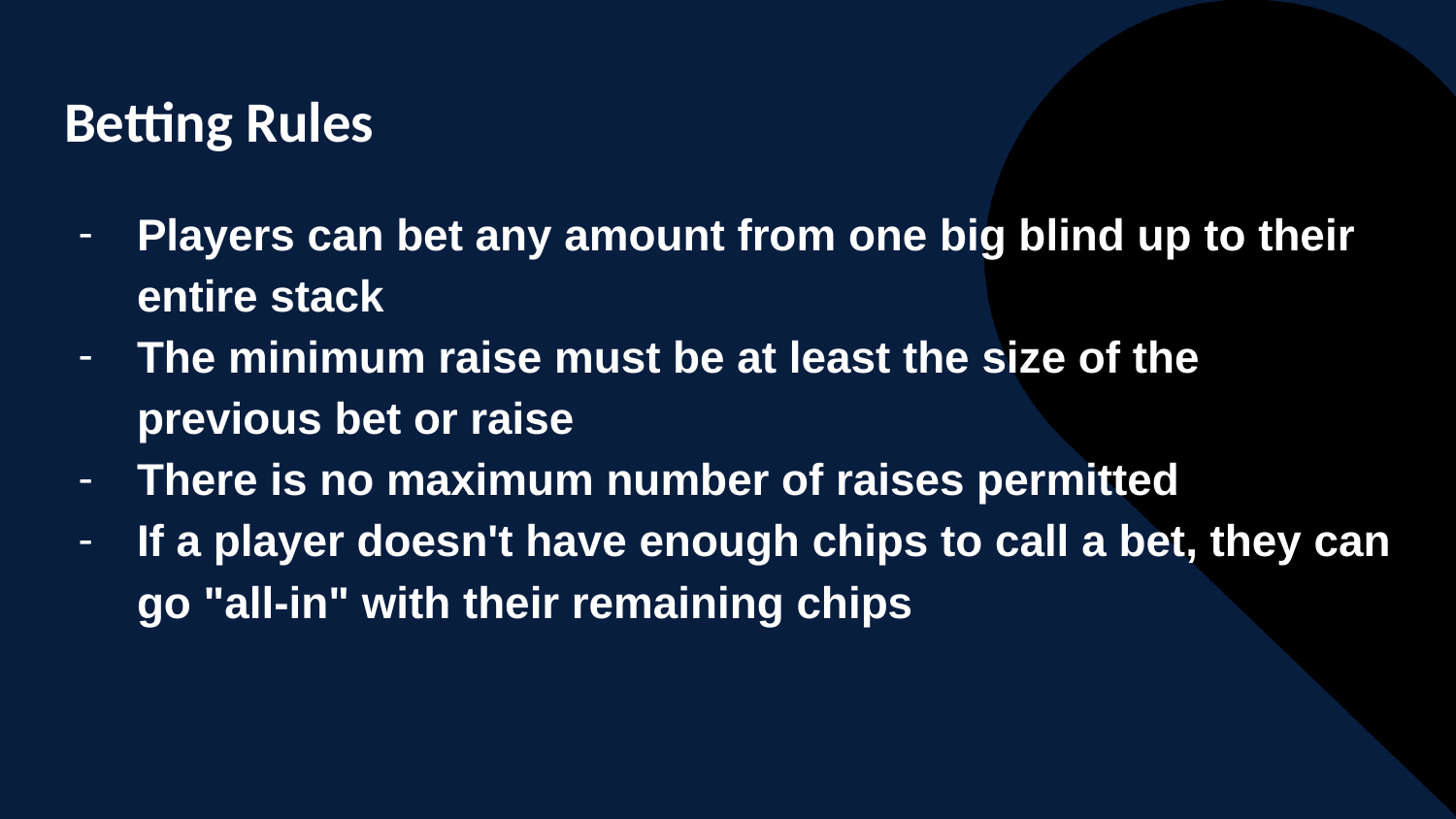

# Betting Rules
Players can bet any amount from one big blind up to their entire stack
The minimum raise must be at least the size of the previous bet or raise
There is no maximum number of raises permitted
If a player doesn't have enough chips to call a bet, they can go "all-in" with their remaining chips